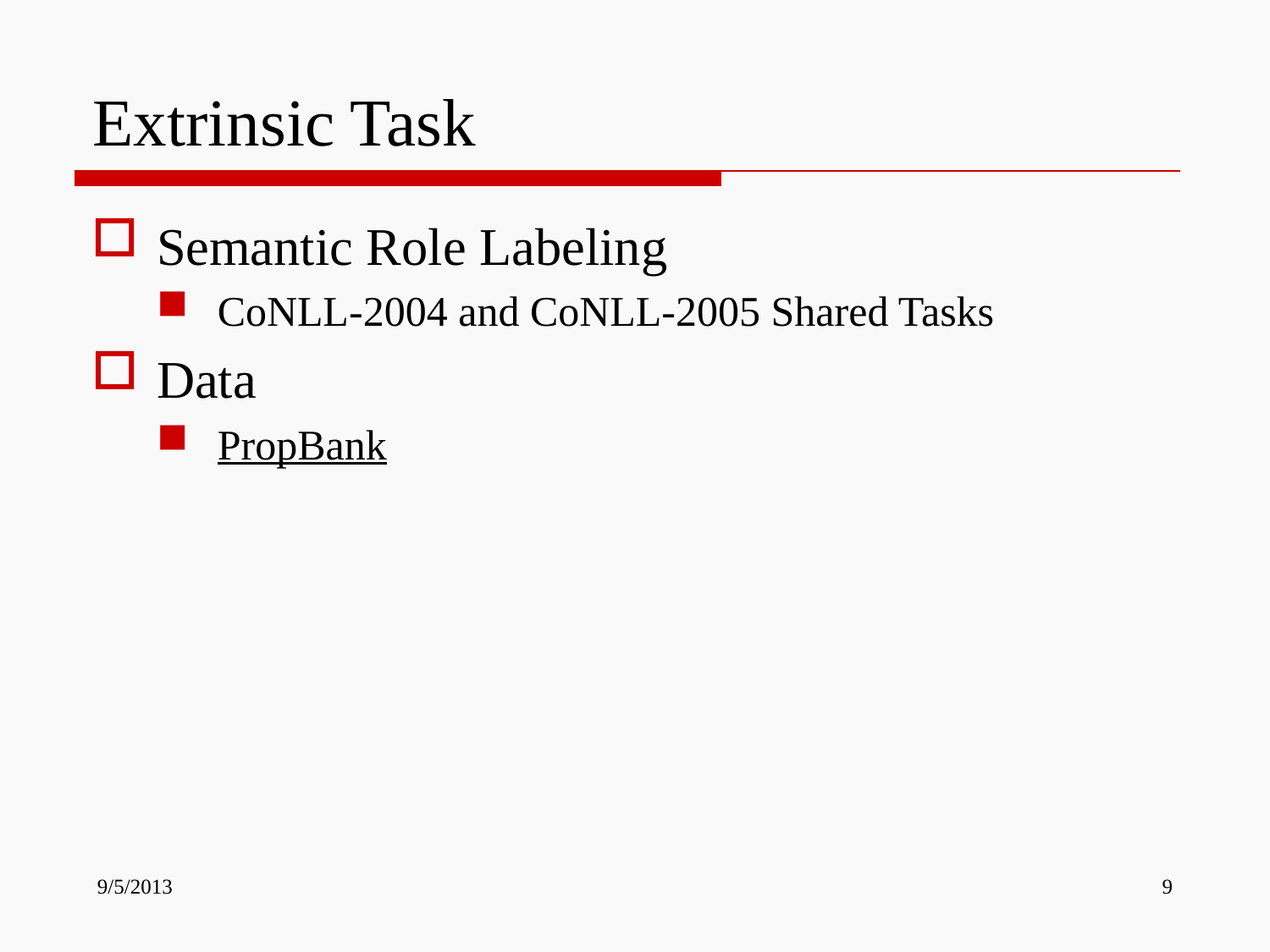

# Extrinsic Task
Semantic Role Labeling
CoNLL-2004 and CoNLL-2005 Shared Tasks
Data
PropBank
9/5/2013
9